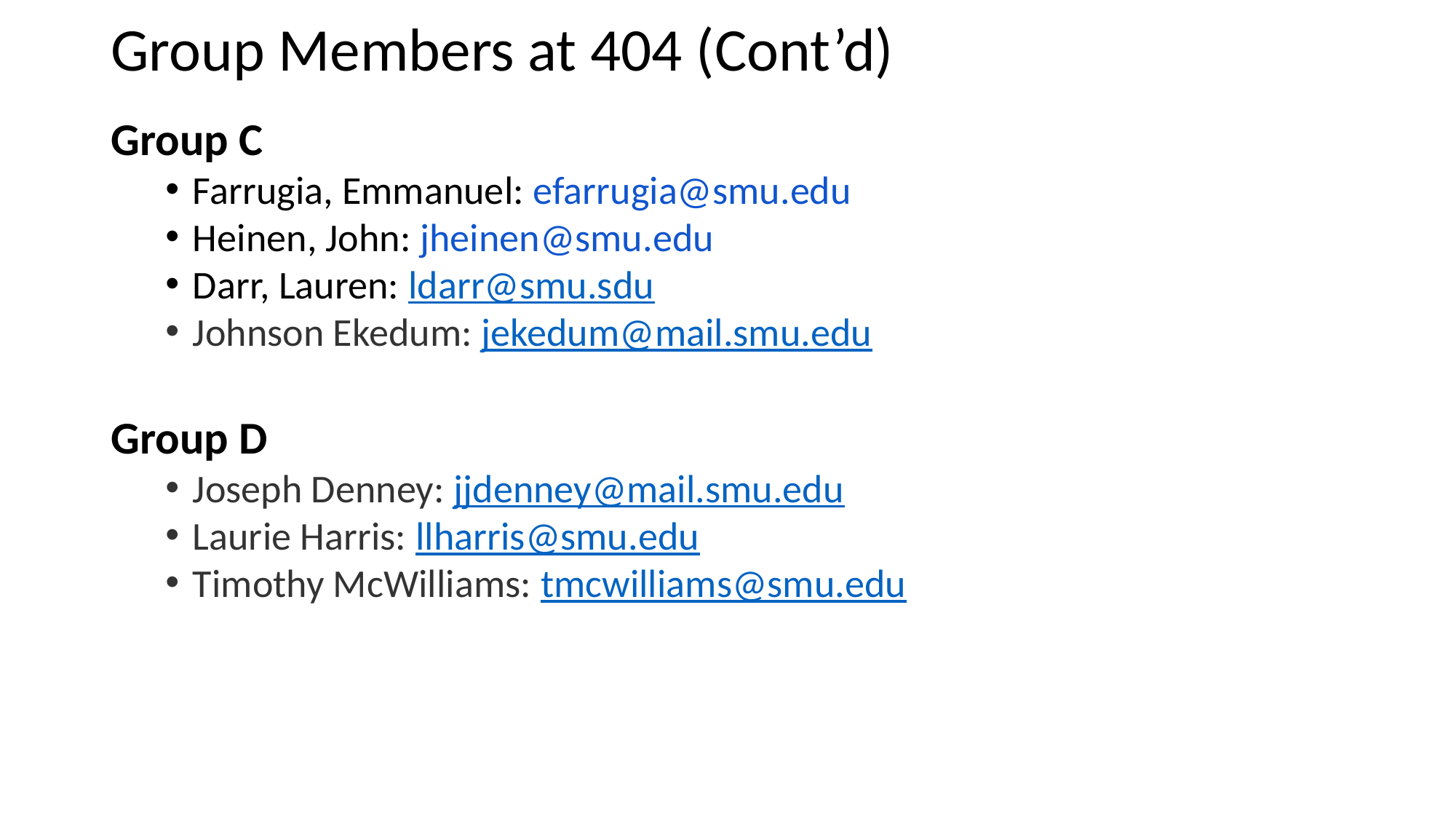

# Group Members at 404 (Cont’d)
Group C
Farrugia, Emmanuel: efarrugia@smu.edu
Heinen, John: jheinen@smu.edu
Darr, Lauren: ldarr@smu.sdu
Johnson Ekedum: jekedum@mail.smu.edu

Group D
Joseph Denney: jjdenney@mail.smu.edu
Laurie Harris: llharris@smu.edu
Timothy McWilliams: tmcwilliams@smu.edu